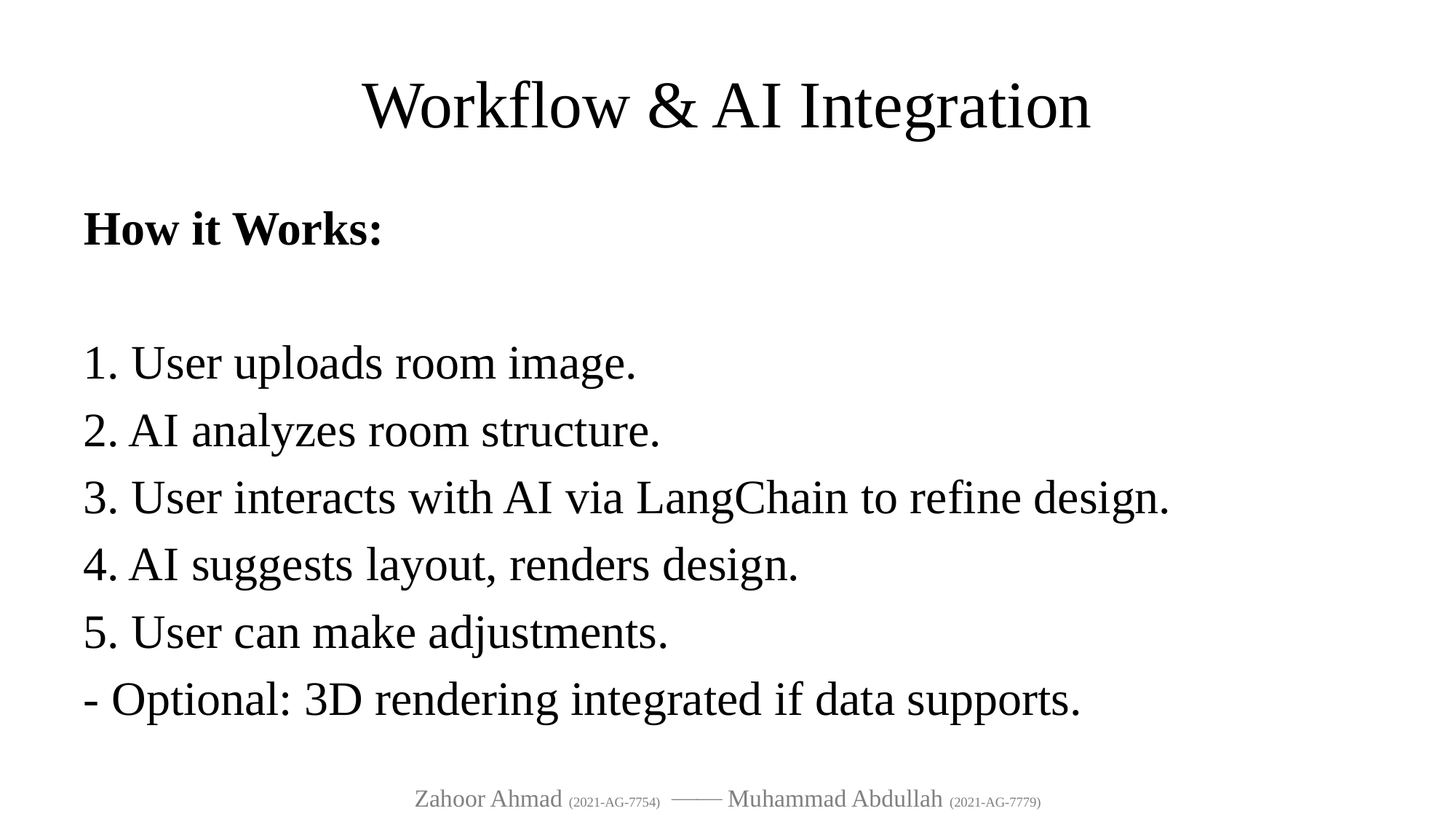

# Workflow & AI Integration
How it Works:

1. User uploads room image.
2. AI analyzes room structure.
3. User interacts with AI via LangChain to refine design.
4. AI suggests layout, renders design.
5. User can make adjustments.
- Optional: 3D rendering integrated if data supports.
Zahoor Ahmad (2021-AG-7754)  ⎯⎯ Muhammad Abdullah (2021-AG-7779)